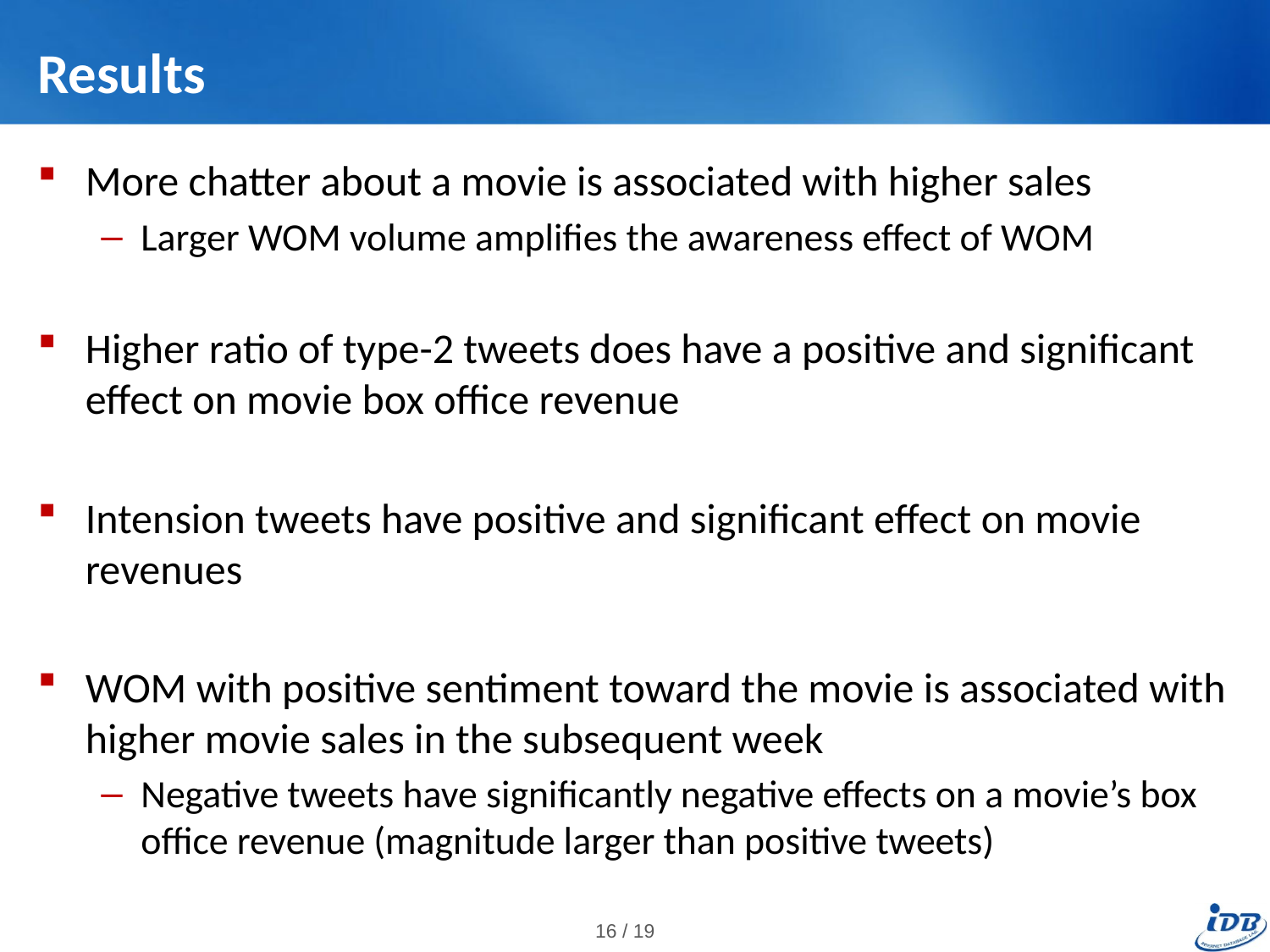

# Results
More chatter about a movie is associated with higher sales
Larger WOM volume amplifies the awareness effect of WOM

Higher ratio of type-2 tweets does have a positive and significant effect on movie box office revenue

Intension tweets have positive and significant effect on movie revenues

WOM with positive sentiment toward the movie is associated with higher movie sales in the subsequent week
Negative tweets have significantly negative effects on a movie’s box office revenue (magnitude larger than positive tweets)